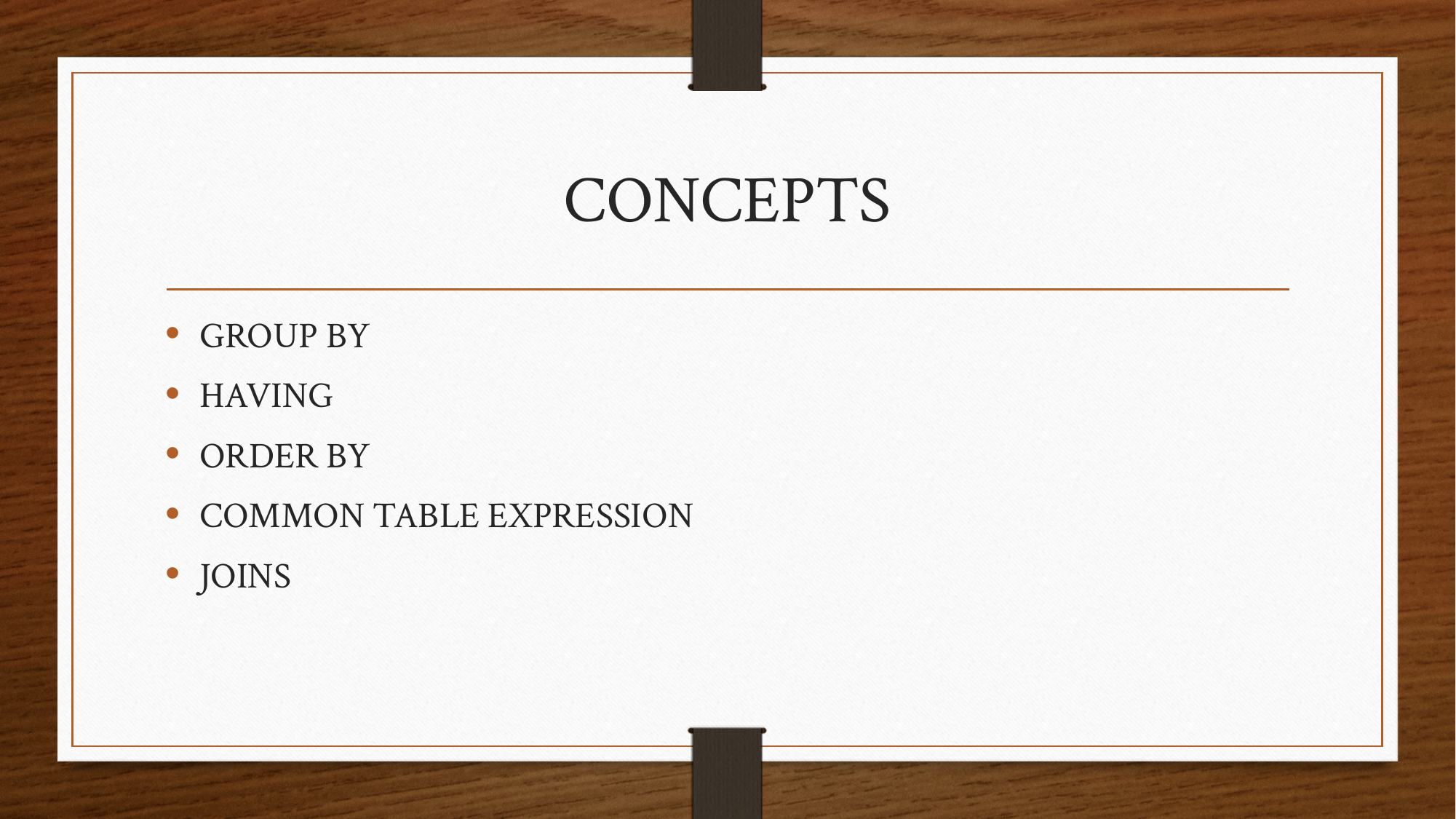

# CONCEPTS
GROUP BY
HAVING
ORDER BY
COMMON TABLE EXPRESSION
JOINS